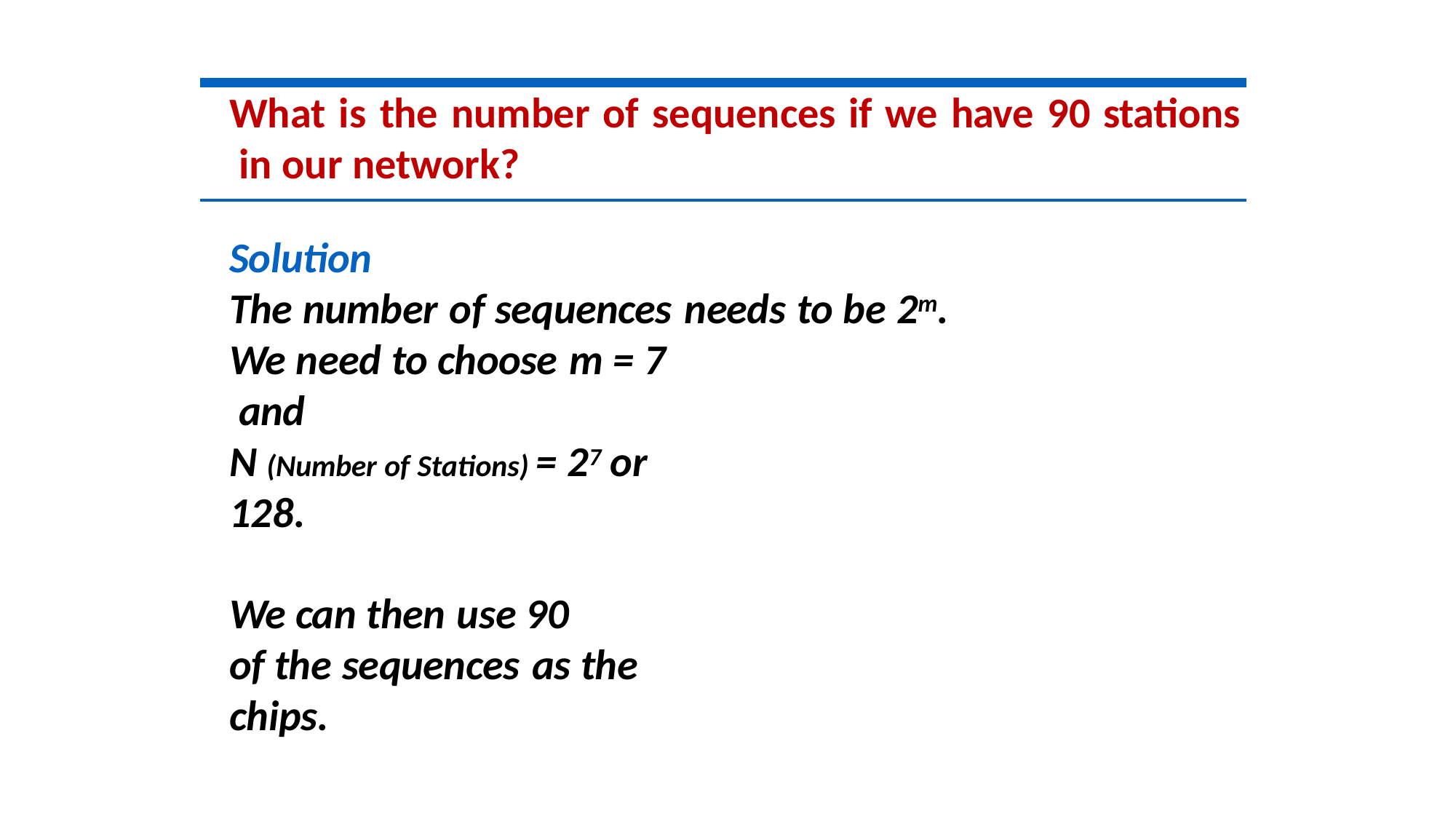

What is the number of sequences if we have 90 stations  in our network?

Solution
The number of sequences needs to be 2m.
We need to choose m = 7  and
N (Number of Stations) = 27 or 128.

We can then use 90
of the sequences as the chips.